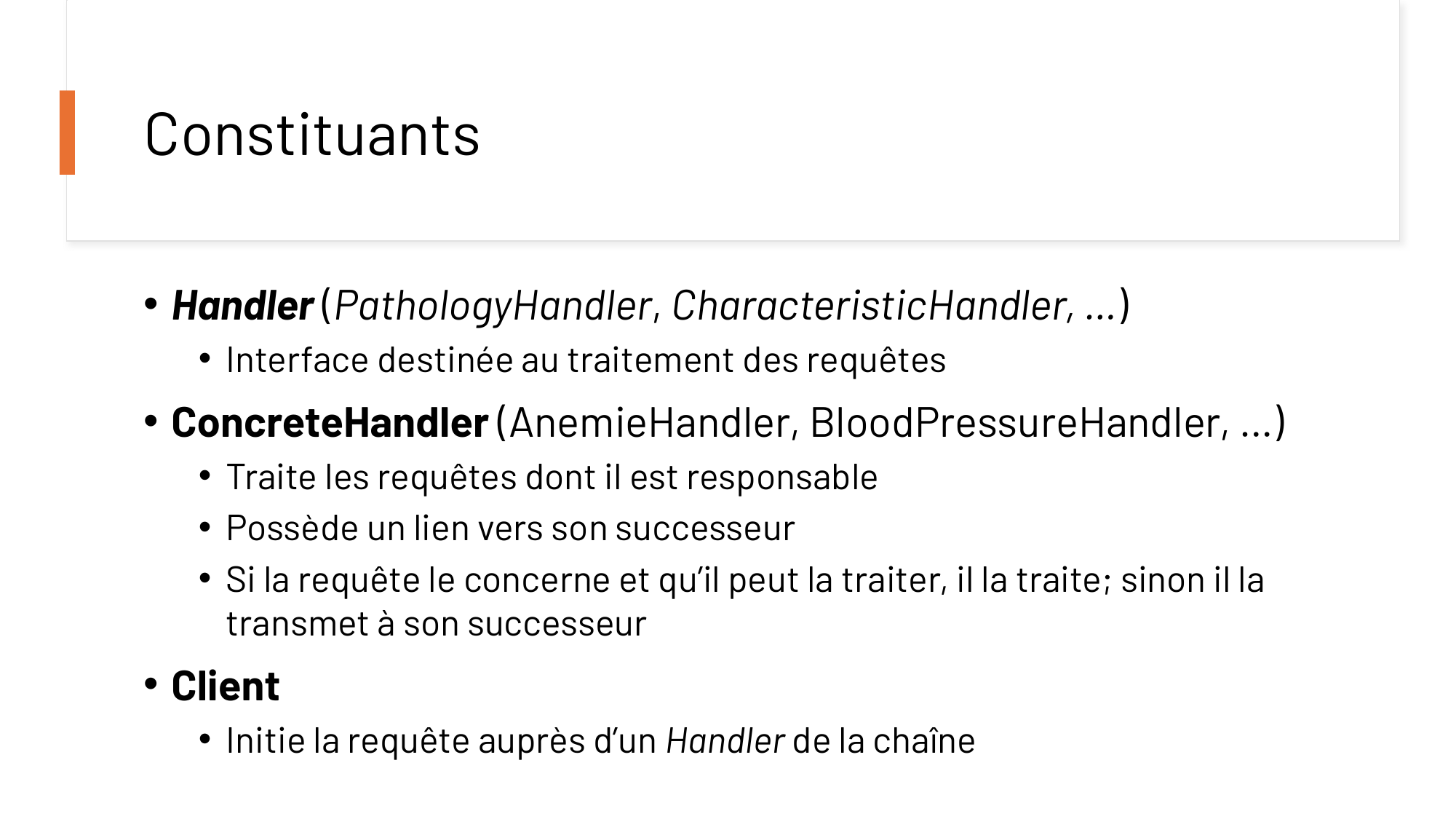

6
# Constituants

Handler (PathologyHandler, CharacteristicHandler, …)
Interface destinée au traitement des requêtes
ConcreteHandler (AnemieHandler, BloodPressureHandler, …)
Traite les requêtes dont il est responsable
Possède un lien vers son successeur
Si la requête le concerne et qu’il peut la traiter, il la traite; sinon il la transmet à son successeur
Client
Initie la requête auprès d’un Handler de la chaîne